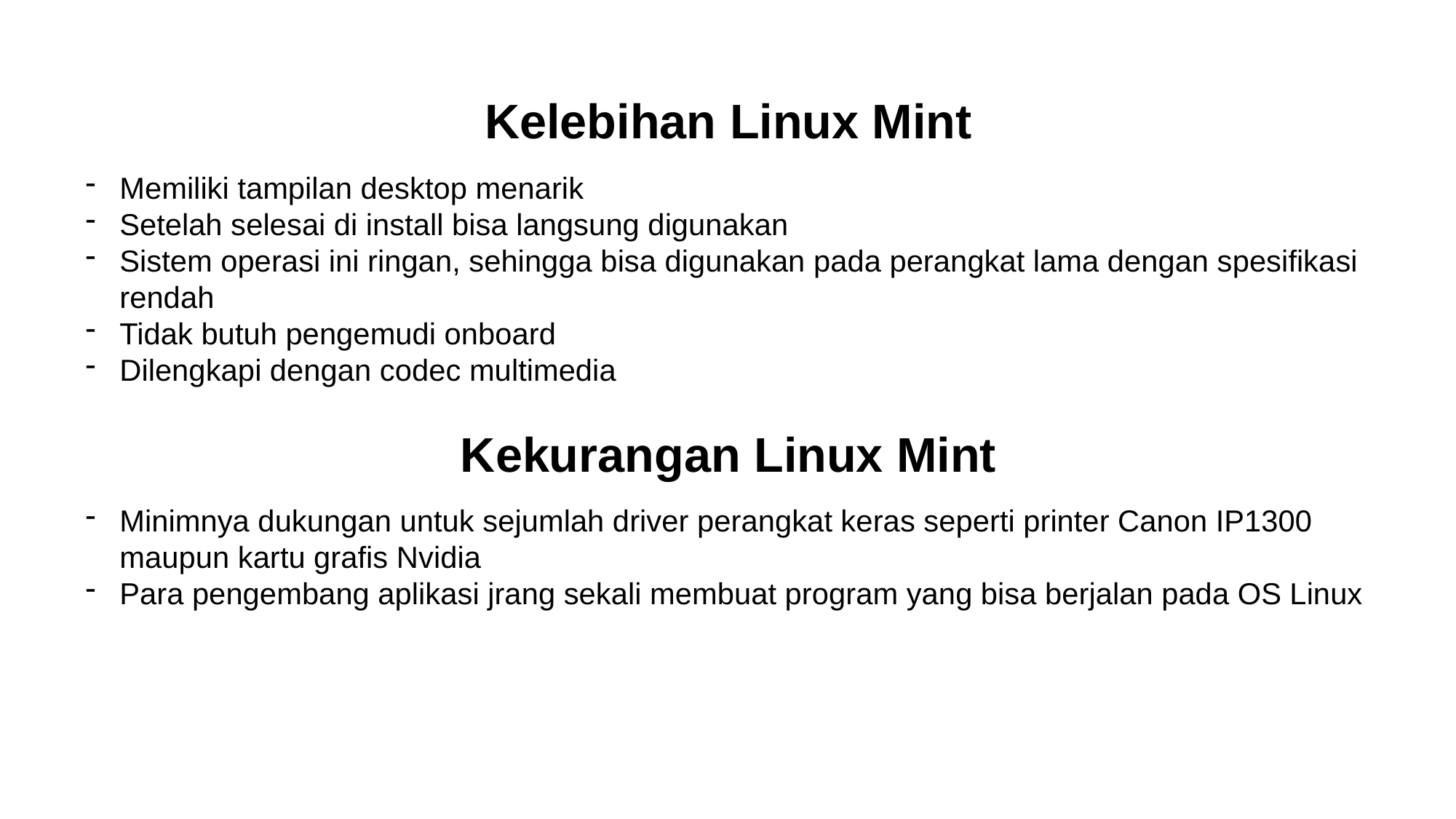

Kelebihan Linux Mint

Memiliki tampilan desktop menarik
Setelah selesai di install bisa langsung digunakan
Sistem operasi ini ringan, sehingga bisa digunakan pada perangkat lama dengan spesifikasi rendah
Tidak butuh pengemudi onboard
Dilengkapi dengan codec multimedia

Kekurangan Linux Mint

Minimnya dukungan untuk sejumlah driver perangkat keras seperti printer Canon IP1300 maupun kartu grafis Nvidia
Para pengembang aplikasi jrang sekali membuat program yang bisa berjalan pada OS Linux